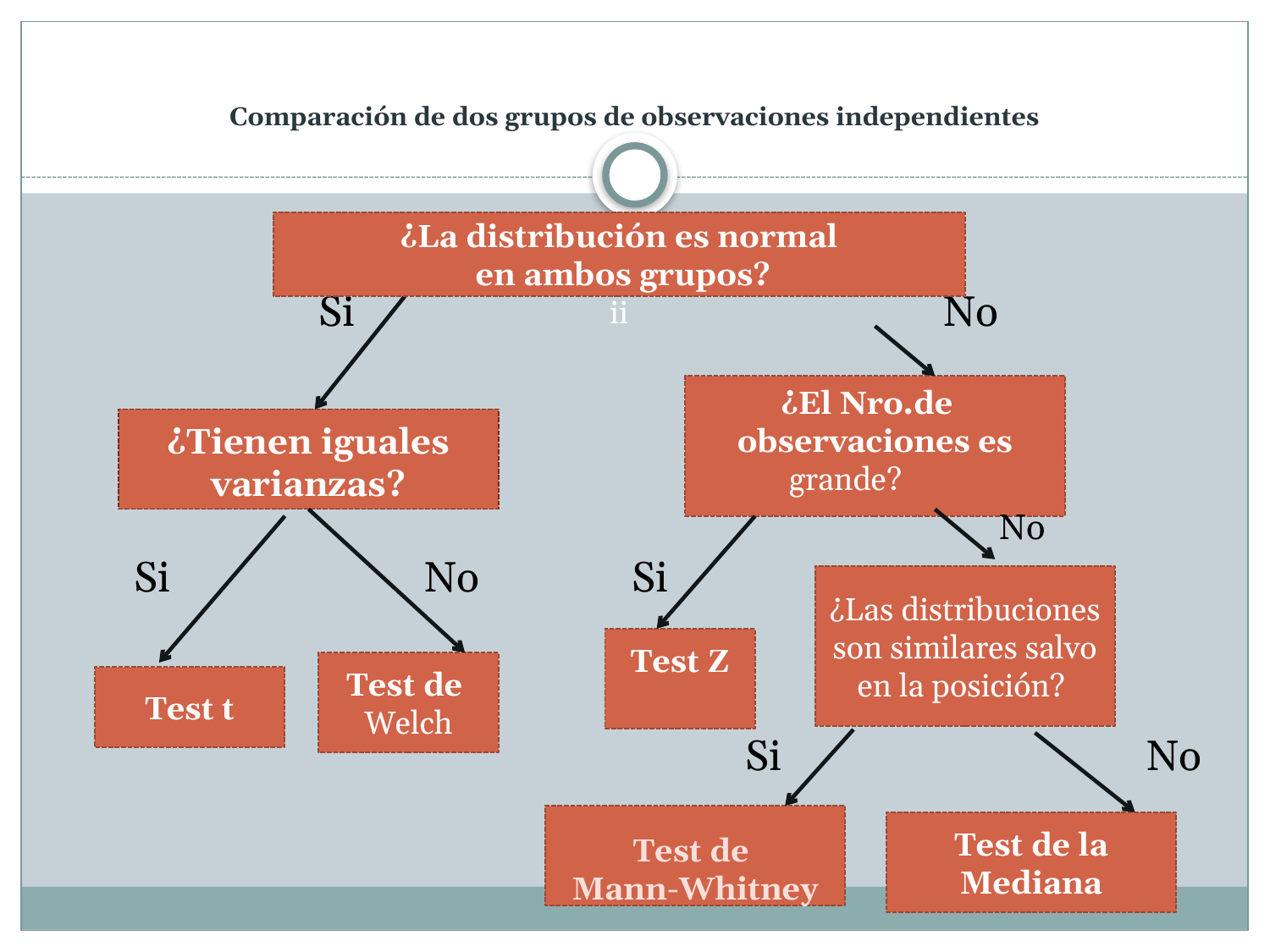

# Comparación de dos grupos de observaciones independientes

                          Si                                                          No

       Si                         No               Si

                                                                    Si                                    No

¿La distribución es normal
 en ambos grupos?
ii

 ¿El Nro.de    observaciones es
            grande?
                             No

¿Tienen iguales varianzas?

¿Las distribuciones son similares salvo en la posición?

Test Z

Test de
Welch

Test t

Test de la Mediana

Test de
Mann-Whitney